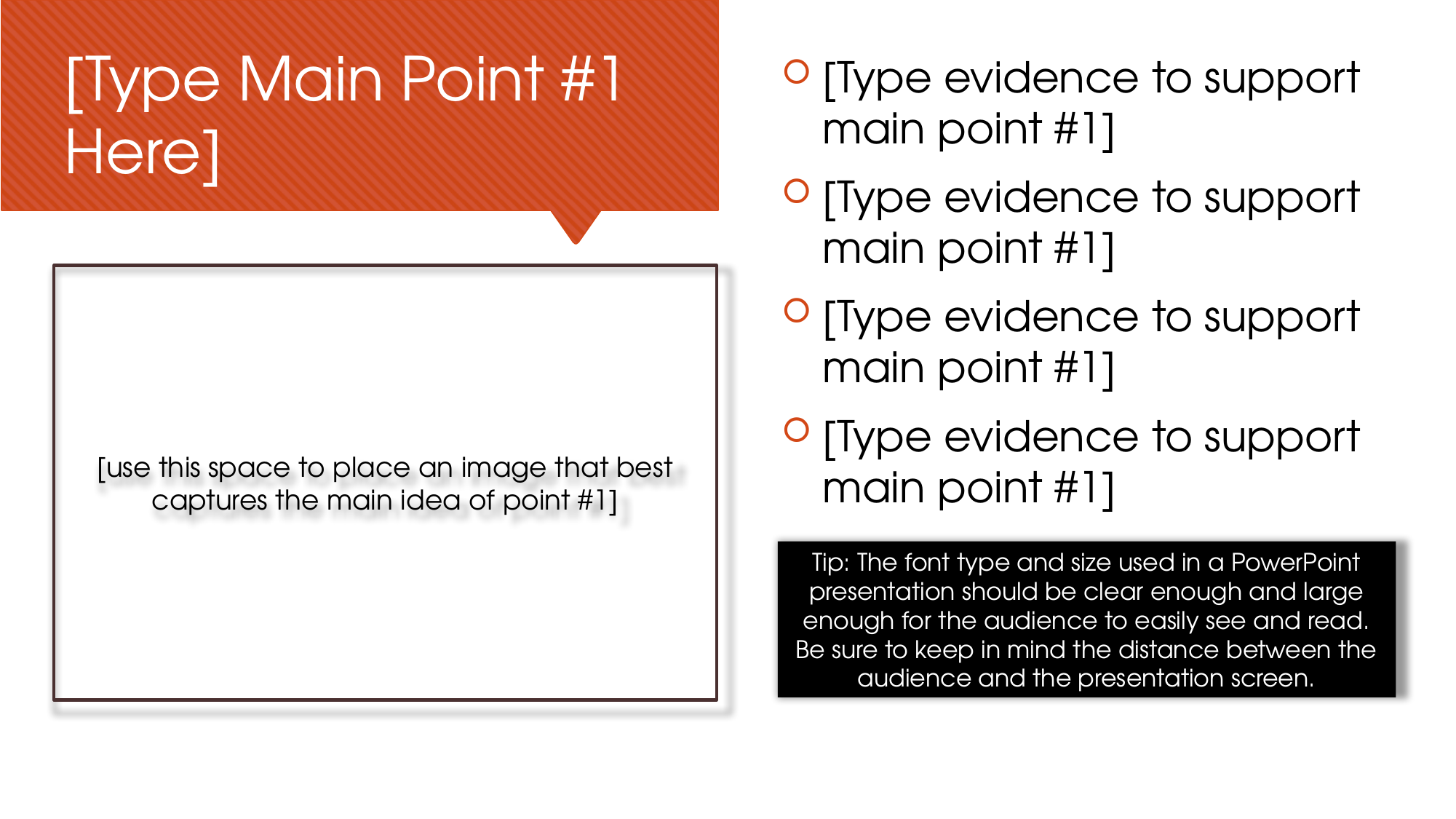

[Type evidence to support main point #1]
[Type evidence to support main point #1]
[Type evidence to support main point #1]
[Type evidence to support main point #1]
# [Type Main Point #1 Here]
[use this space to place an image that best captures the main idea of point #1]
Tip: The font type and size used in a PowerPoint presentation should be clear enough and large enough for the audience to easily see and read. Be sure to keep in mind the distance between the audience and the presentation screen.